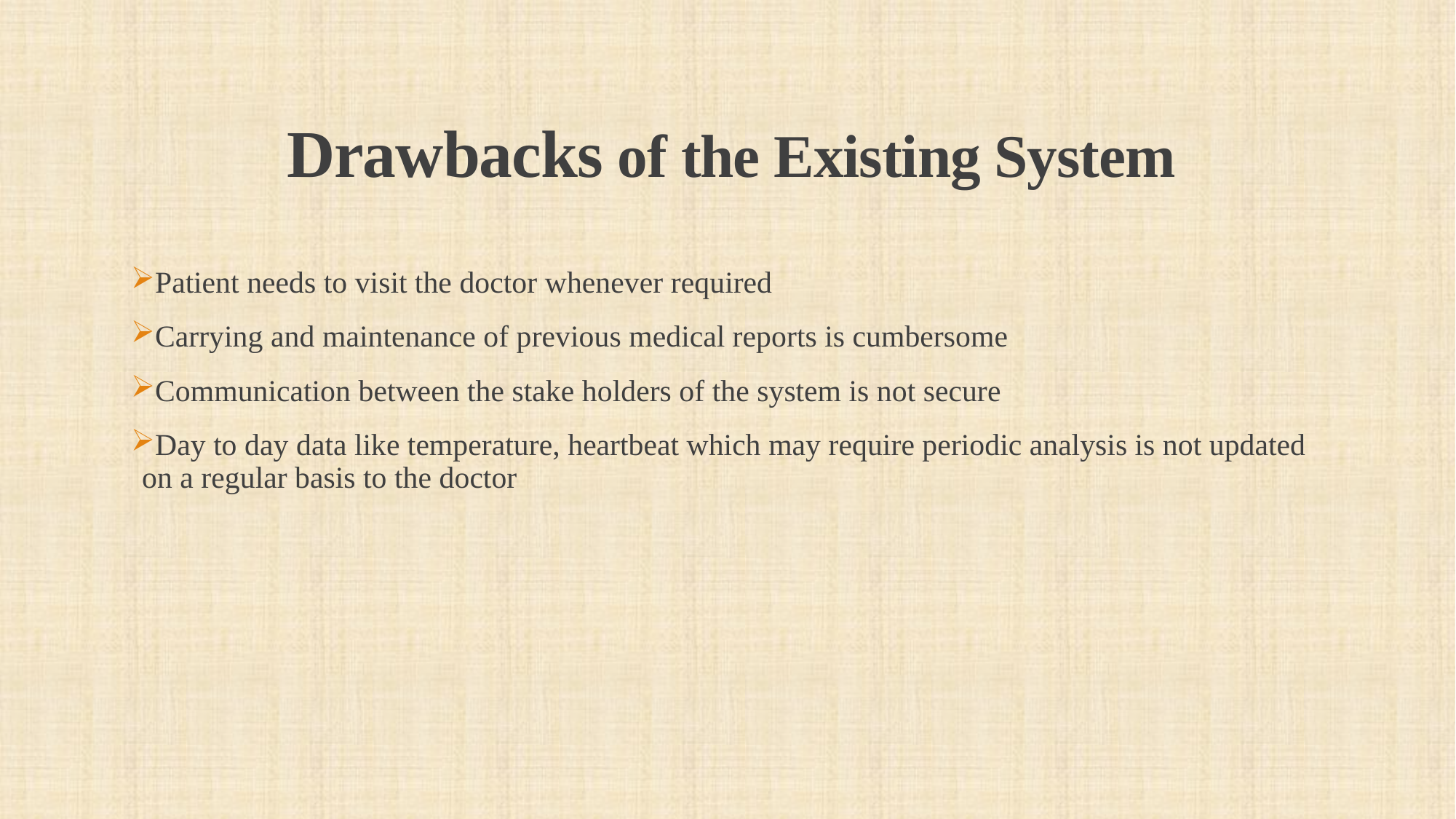

# Drawbacks of the Existing System
Patient needs to visit the doctor whenever required
Carrying and maintenance of previous medical reports is cumbersome
Communication between the stake holders of the system is not secure
Day to day data like temperature, heartbeat which may require periodic analysis is not updated on a regular basis to the doctor